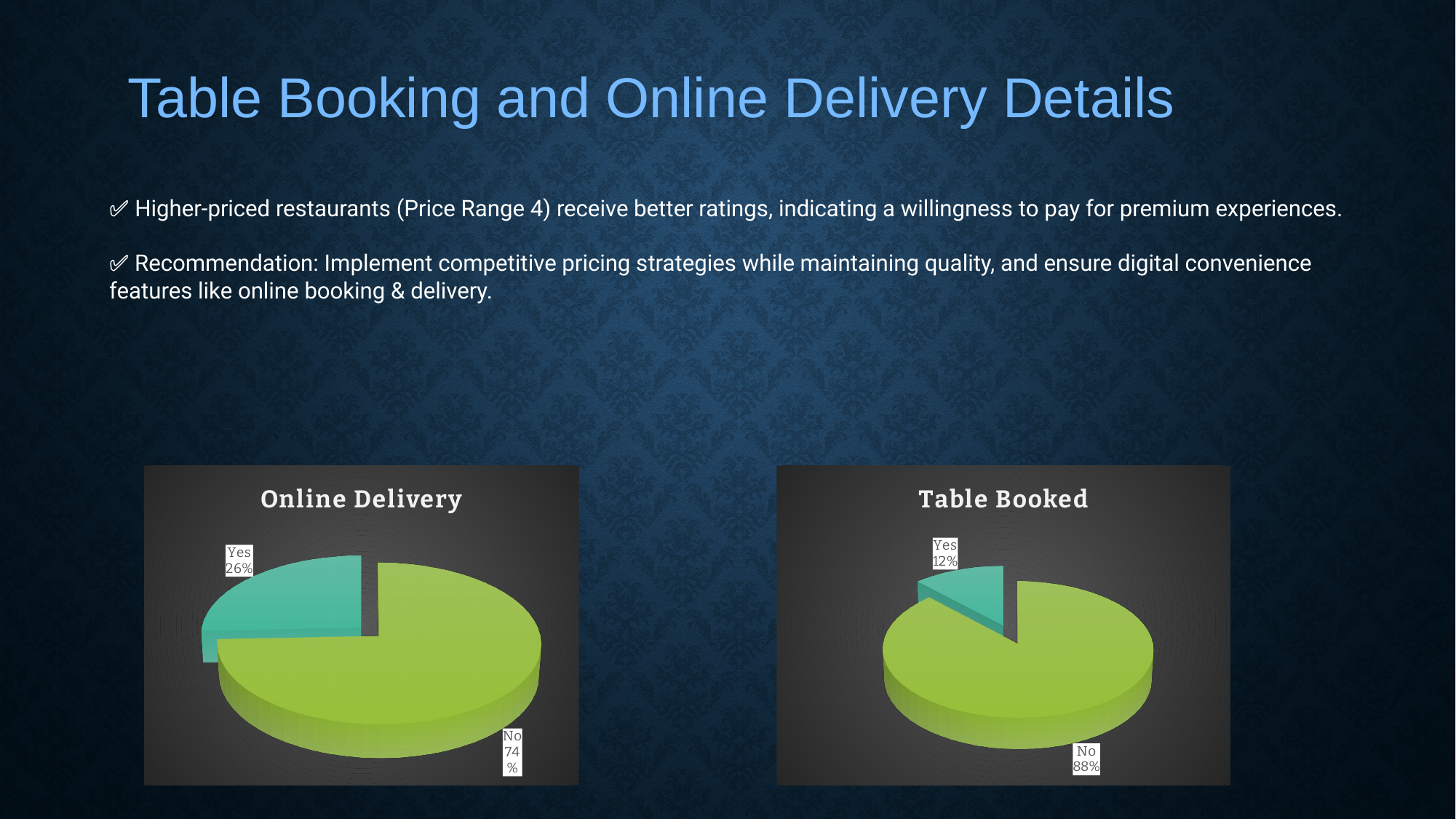

Table Booking and Online Delivery Details
✅ Higher-priced restaurants (Price Range 4) receive better ratings, indicating a willingness to pay for premium experiences.
✅ Recommendation: Implement competitive pricing strategies while maintaining quality, and ensure digital convenience features like online booking & delivery.

[unsupported chart]

[unsupported chart]